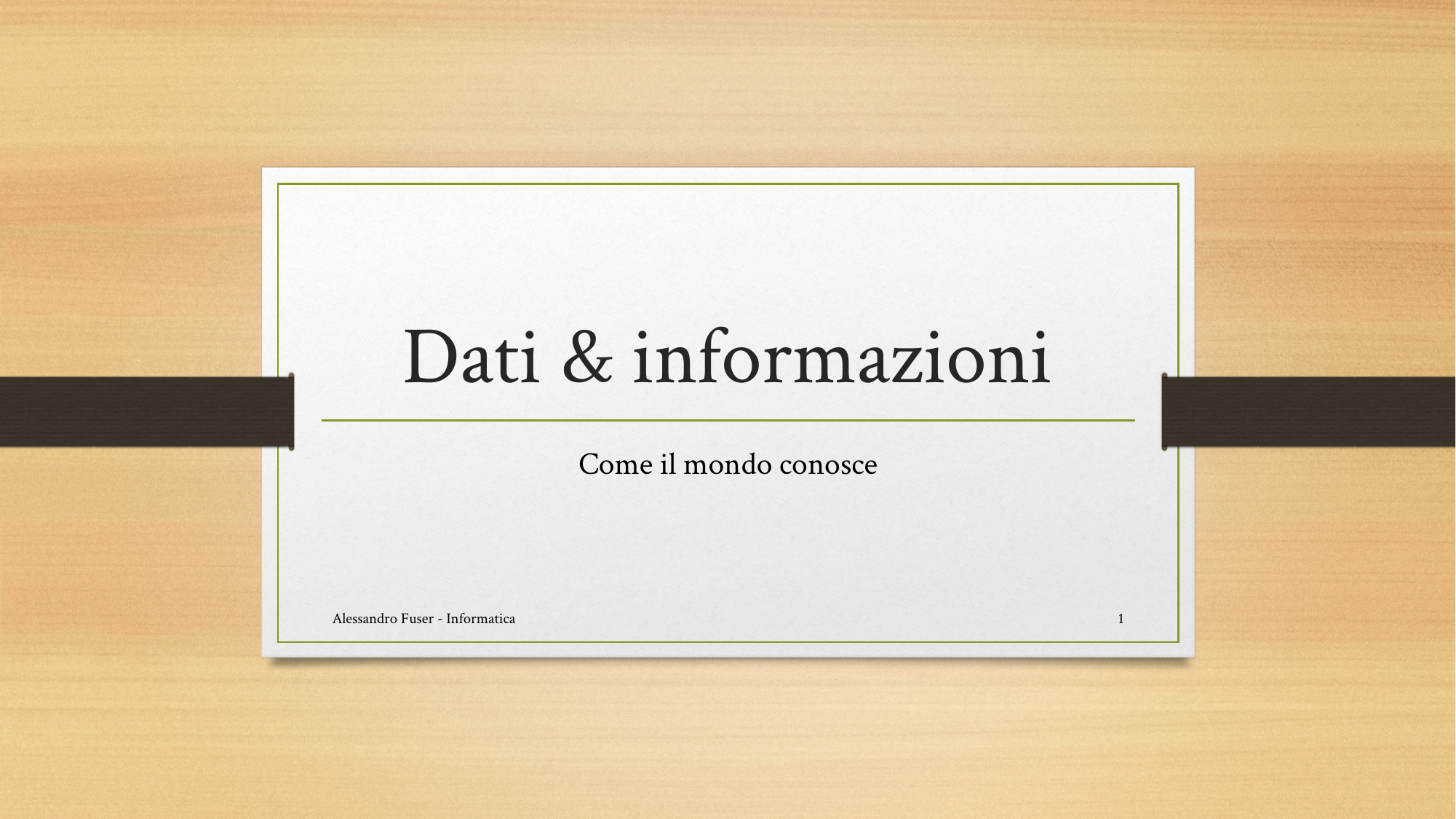

# Dati & informazioni
Come il mondo conosce
Alessandro Fuser - Informatica
1